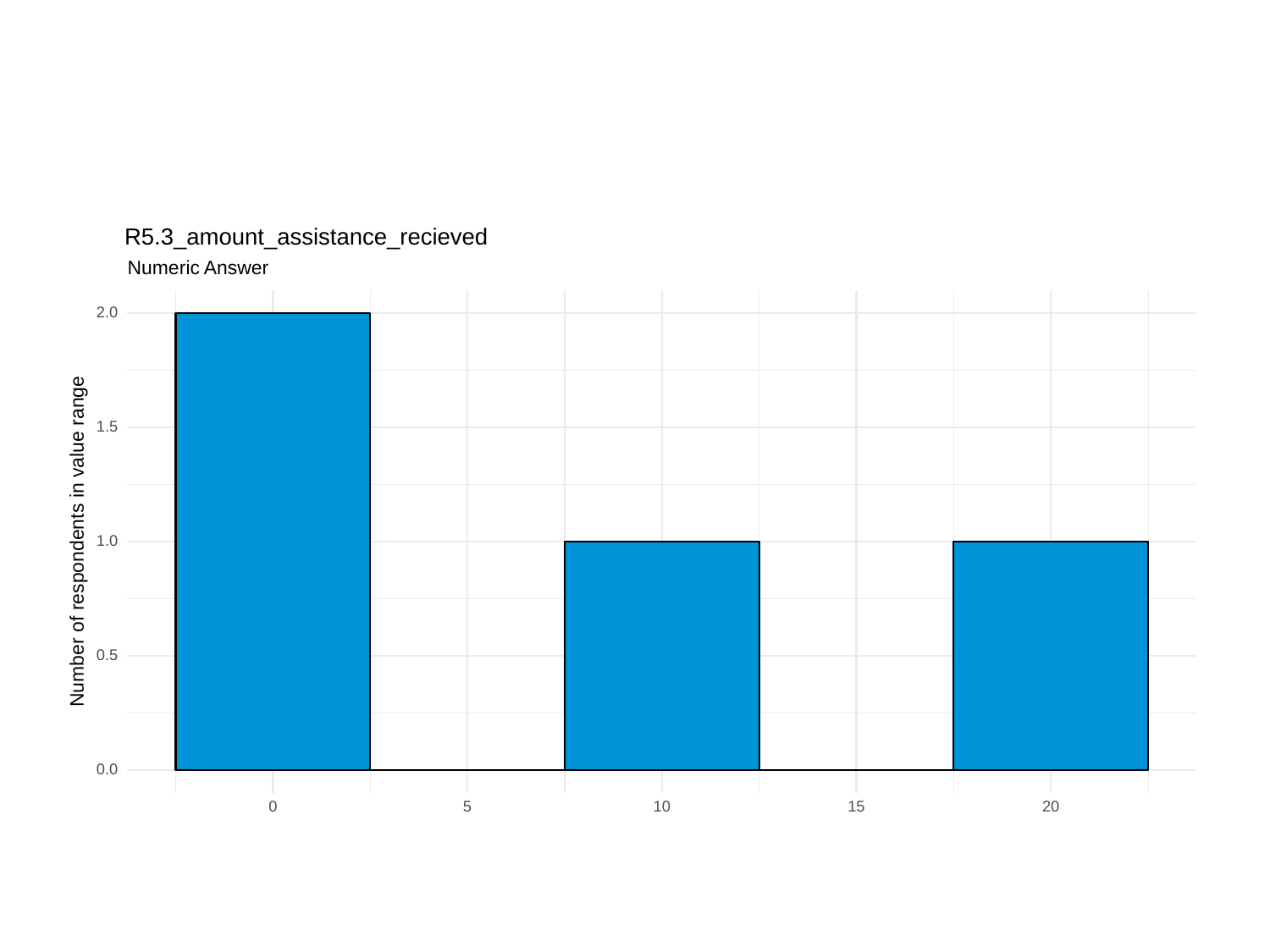

R5.3_amount_assistance_recieved
Numeric Answer

2.0

1.5

Number of respondents in value range
1.0

0.5

0.0

0
10
15
20
5